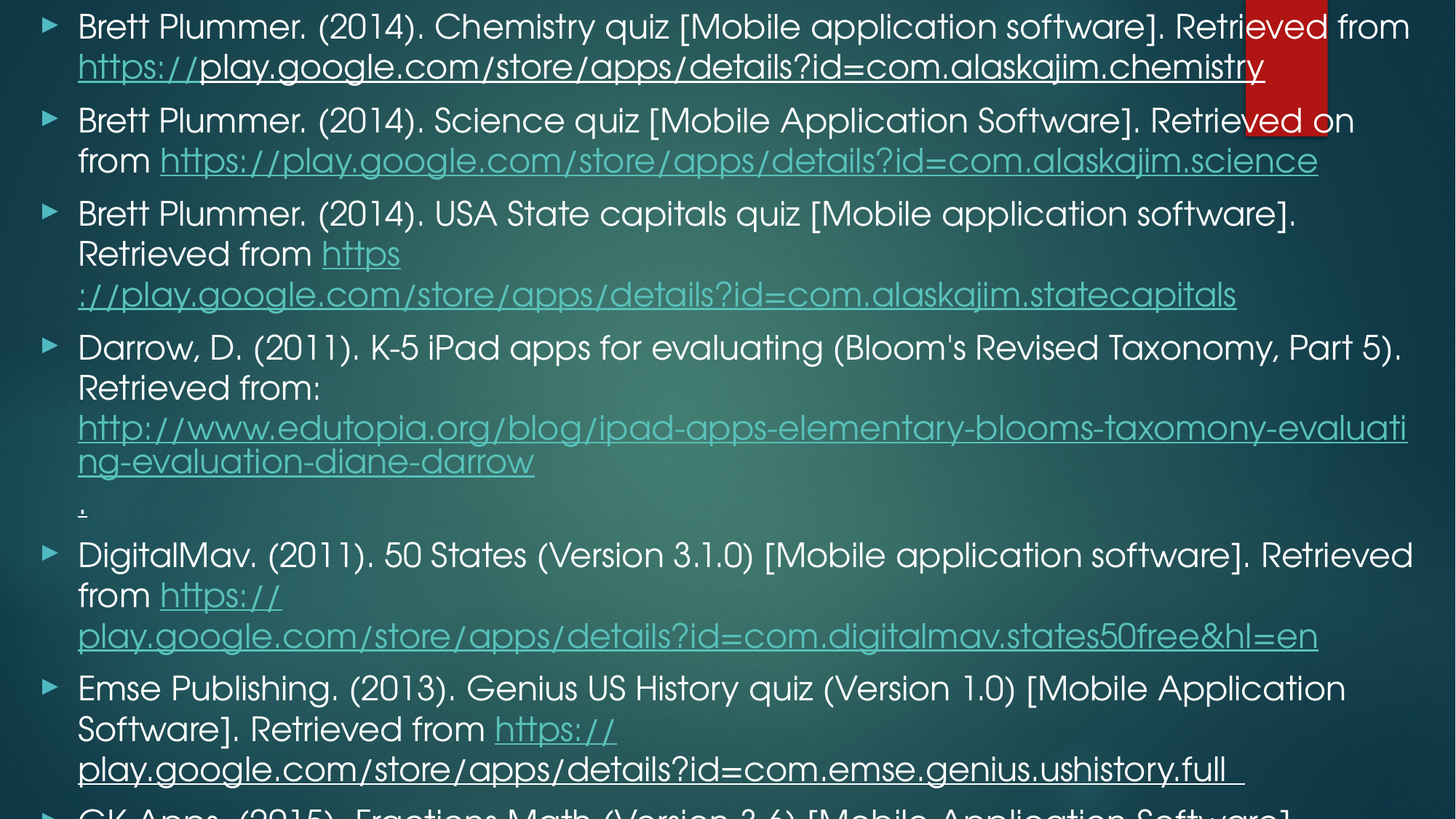

Brett Plummer. (2014). Chemistry quiz [Mobile application software]. Retrieved from https://play.google.com/store/apps/details?id=com.alaskajim.chemistry
Brett Plummer. (2014). Science quiz [Mobile Application Software]. Retrieved on  	from https://play.google.com/store/apps/details?id=com.alaskajim.science
Brett Plummer. (2014). USA State capitals quiz [Mobile application software]. Retrieved from https://play.google.com/store/apps/details?id=com.alaskajim.statecapitals
Darrow, D. (2011). K-5 iPad apps for evaluating (Bloom's Revised Taxonomy, Part 5). Retrieved from: http://www.edutopia.org/blog/ipad-apps-elementary-blooms-taxomony-evaluating-evaluation-diane-darrow.
DigitalMav. (2011). 50 States (Version 3.1.0) [Mobile application software]. Retrieved from https://play.google.com/store/apps/details?id=com.digitalmav.states50free&hl=en
Emse Publishing. (2013). Genius US History quiz (Version 1.0) [Mobile Application Software]. Retrieved from https://play.google.com/store/apps/details?id=com.emse.genius.ushistory.full
GK Apps. (2015). Fractions Math (Version 3.6) [Mobile Application Software]. Retrieved from https://play.google.com/store/apps/details?id=an.FractionsAll